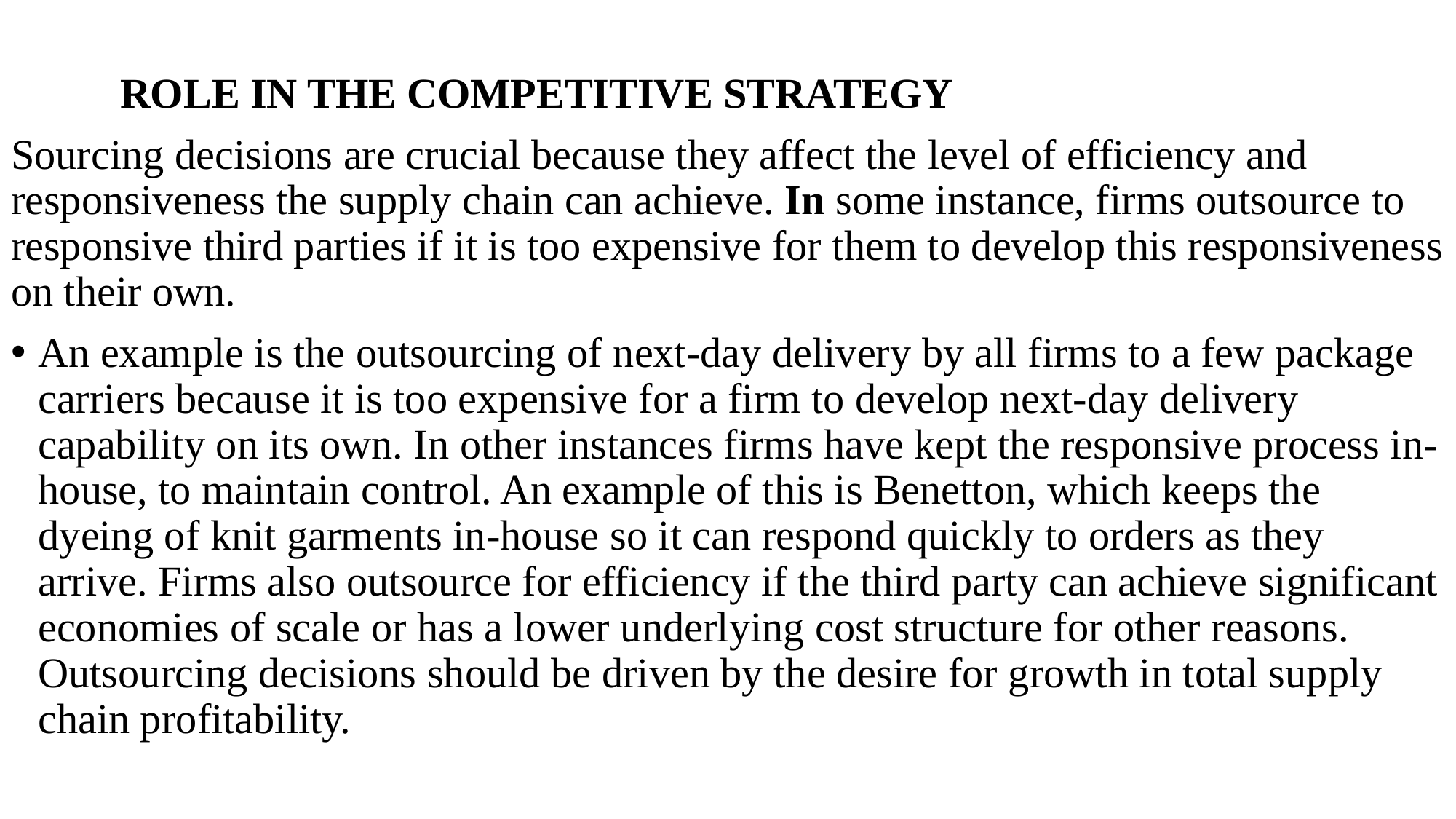

ROLE IN THE COMPETITIVE STRATEGY
Sourcing decisions are crucial because they affect the level of efficiency and responsiveness the supply chain can achieve. In some instance, firms outsource to responsive third parties if it is too expensive for them to develop this responsiveness on their own.
An example is the outsourcing of next-day delivery by all firms to a few package carriers because it is too expensive for a firm to develop next-day delivery capability on its own. In other instances firms have kept the responsive process in-house, to maintain control. An example of this is Benetton, which keeps the dyeing of knit garments in-house so it can respond quickly to orders as they arrive. Firms also outsource for efficiency if the third party can achieve significant economies of scale or has a lower underlying cost structure for other reasons. Outsourcing decisions should be driven by the desire for growth in total supply chain profitability.